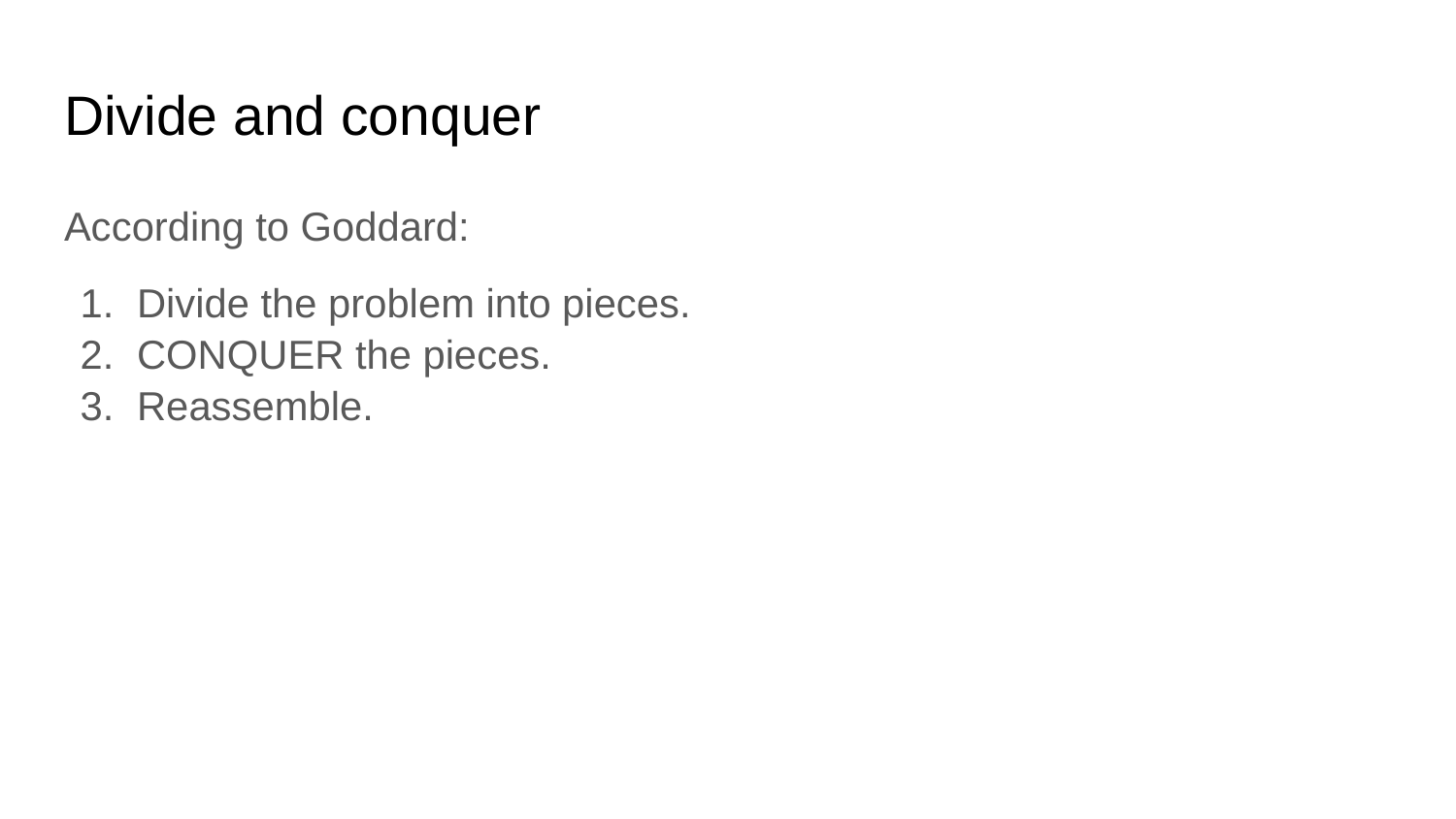

# Divide and conquer
According to Goddard:
Divide the problem into pieces.
CONQUER the pieces.
Reassemble.